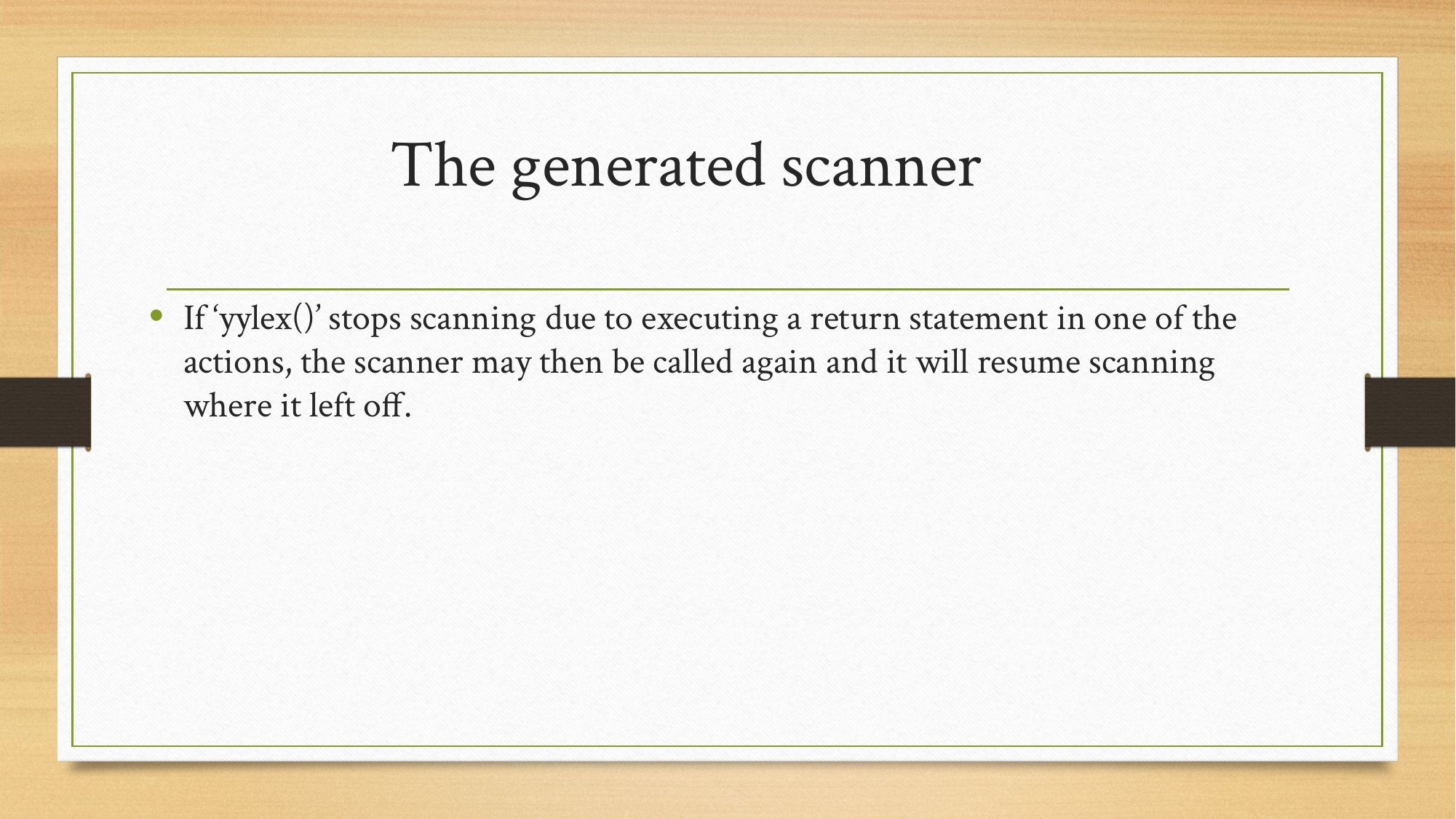

# The generated scanner
If ‘yylex()’ stops scanning due to executing a return statement in one of the actions, the scanner may then be called again and it will resume scanning where it left off.